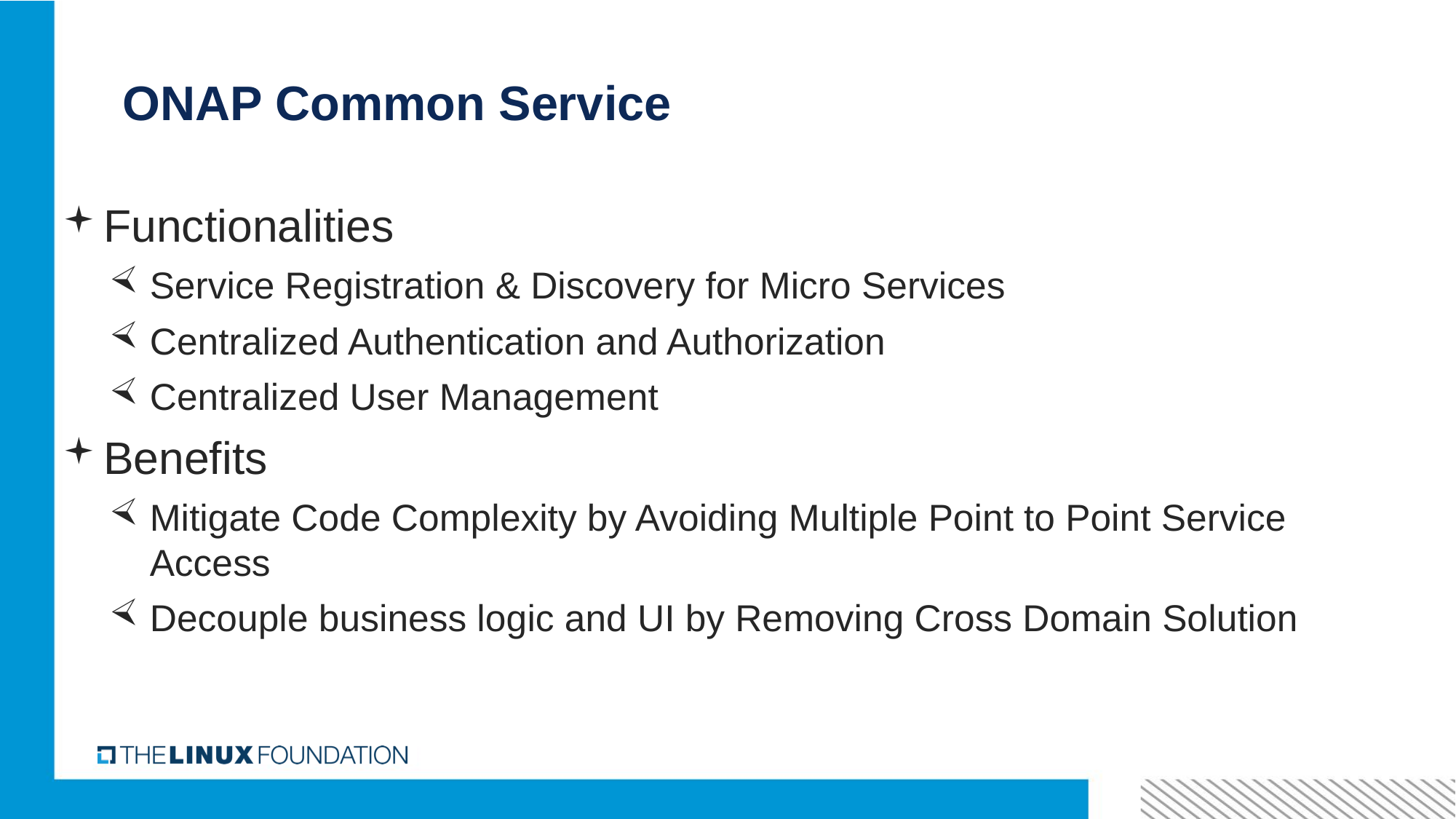

# ONAP Common Service
Functionalities
Service Registration & Discovery for Micro Services
Centralized Authentication and Authorization
Centralized User Management
Benefits
Mitigate Code Complexity by Avoiding Multiple Point to Point Service Access
Decouple business logic and UI by Removing Cross Domain Solution